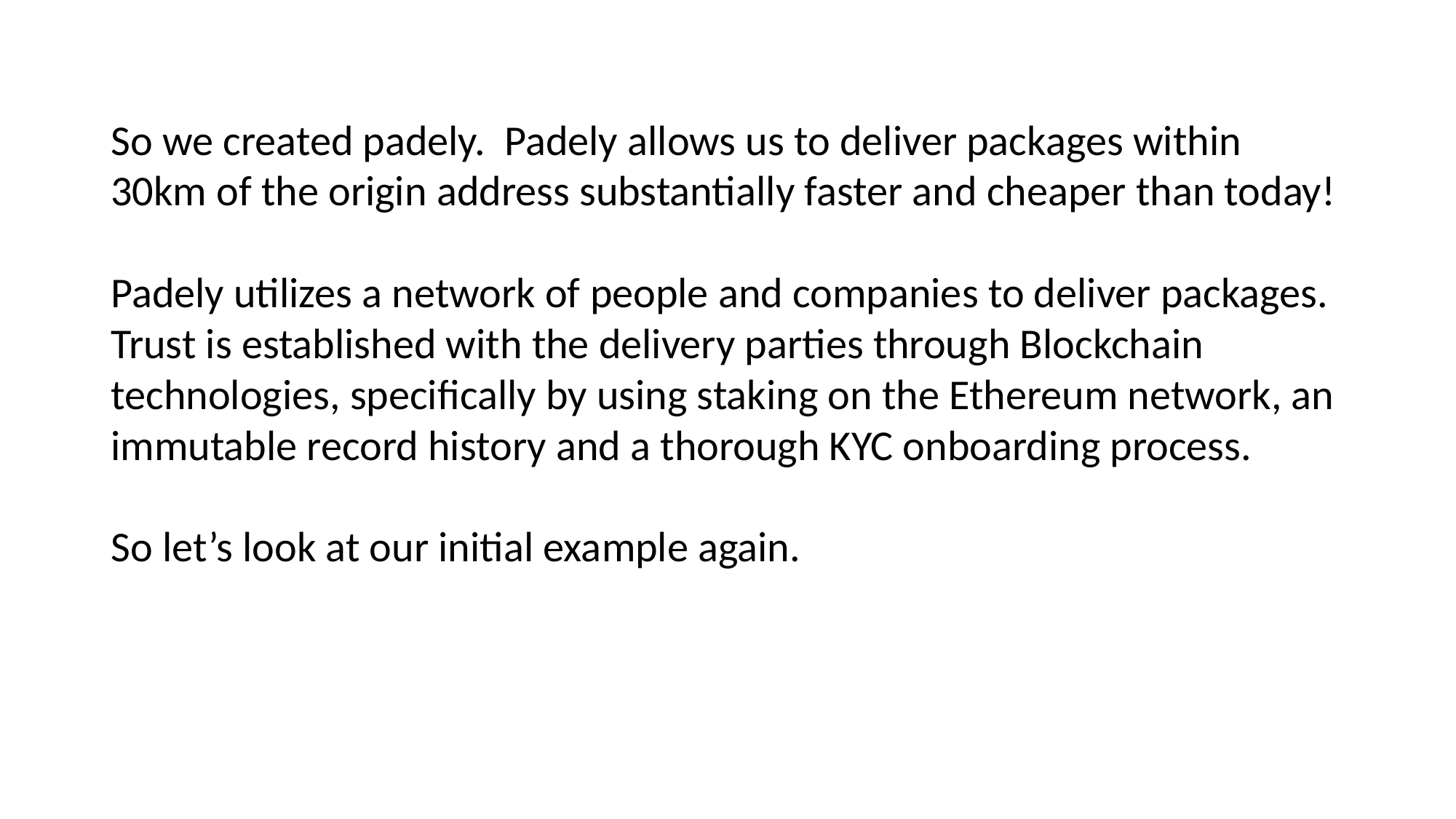

So we created padely.  Padely allows us to deliver packages within 30km of the origin address substantially faster and cheaper than today!

Padely utilizes a network of people and companies to deliver packages. Trust is established with the delivery parties through Blockchain technologies, specifically by using staking on the Ethereum network, an immutable record history and a thorough KYC onboarding process.

So let’s look at our initial example again.